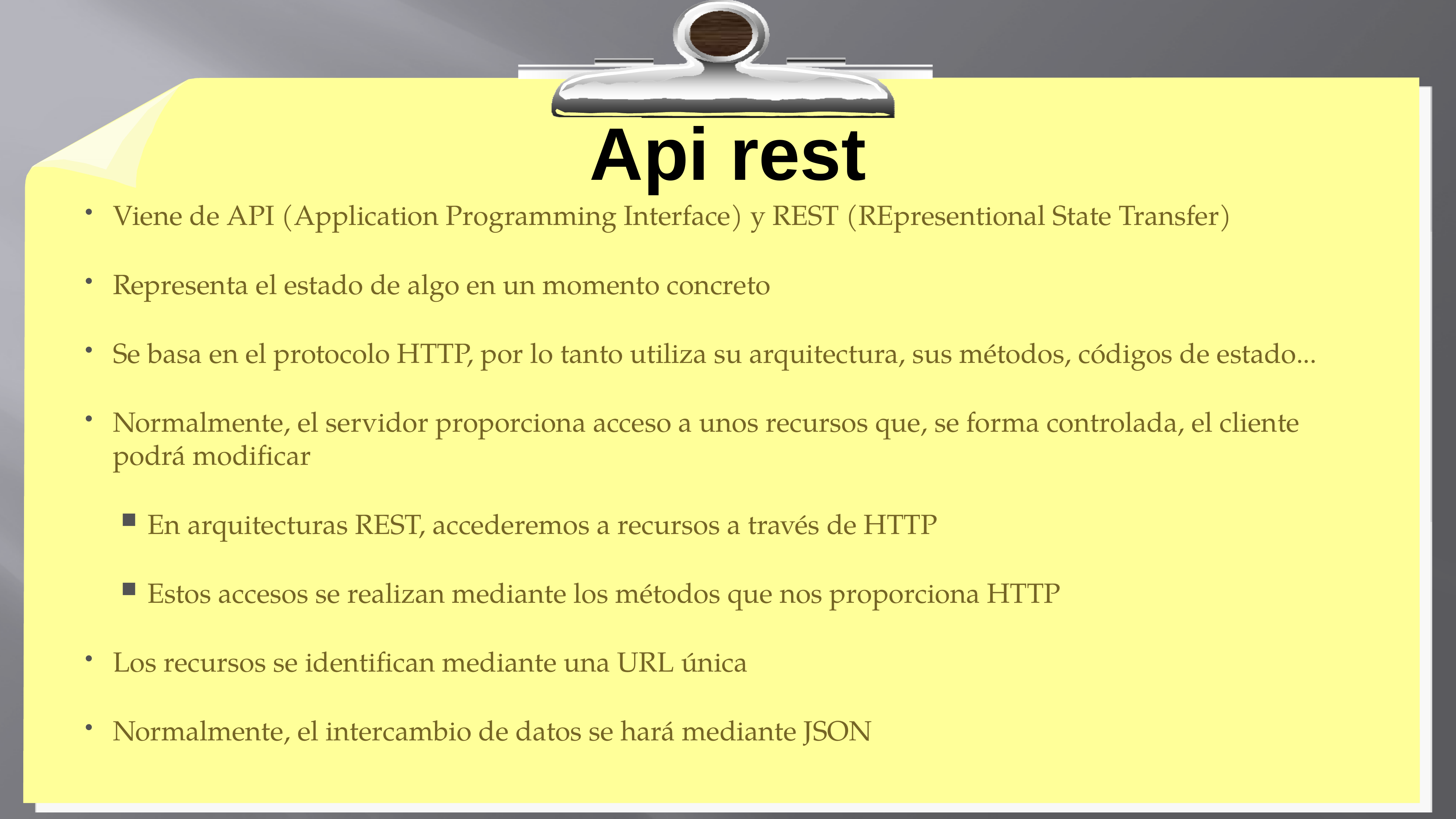

# Api rest
Viene de API (Application Programming Interface) y REST (REpresentional State Transfer)
Representa el estado de algo en un momento concreto
Se basa en el protocolo HTTP, por lo tanto utiliza su arquitectura, sus métodos, códigos de estado...
Normalmente, el servidor proporciona acceso a unos recursos que, se forma controlada, el cliente podrá modificar
En arquitecturas REST, accederemos a recursos a través de HTTP
Estos accesos se realizan mediante los métodos que nos proporciona HTTP
Los recursos se identifican mediante una URL única
Normalmente, el intercambio de datos se hará mediante JSON